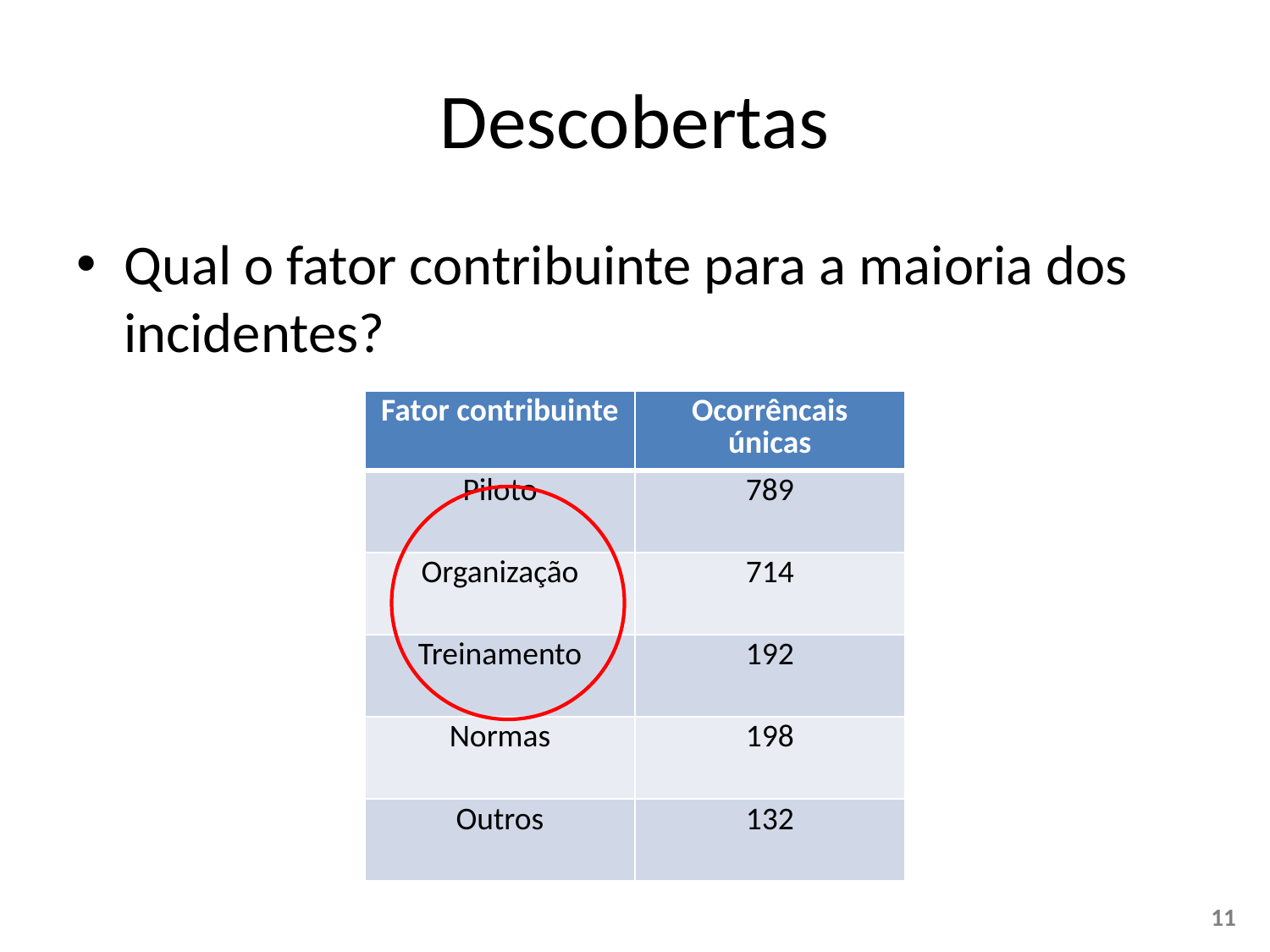

# Descobertas
Qual o fator contribuinte para a maioria dos incidentes?

| Fator contribuinte | Ocorrêncais únicas |
| --- | --- |
| Piloto | 789 |
| Organização | 714 |
| Treinamento | 192 |
| Normas | 198 |
| Outros | 132 |

11